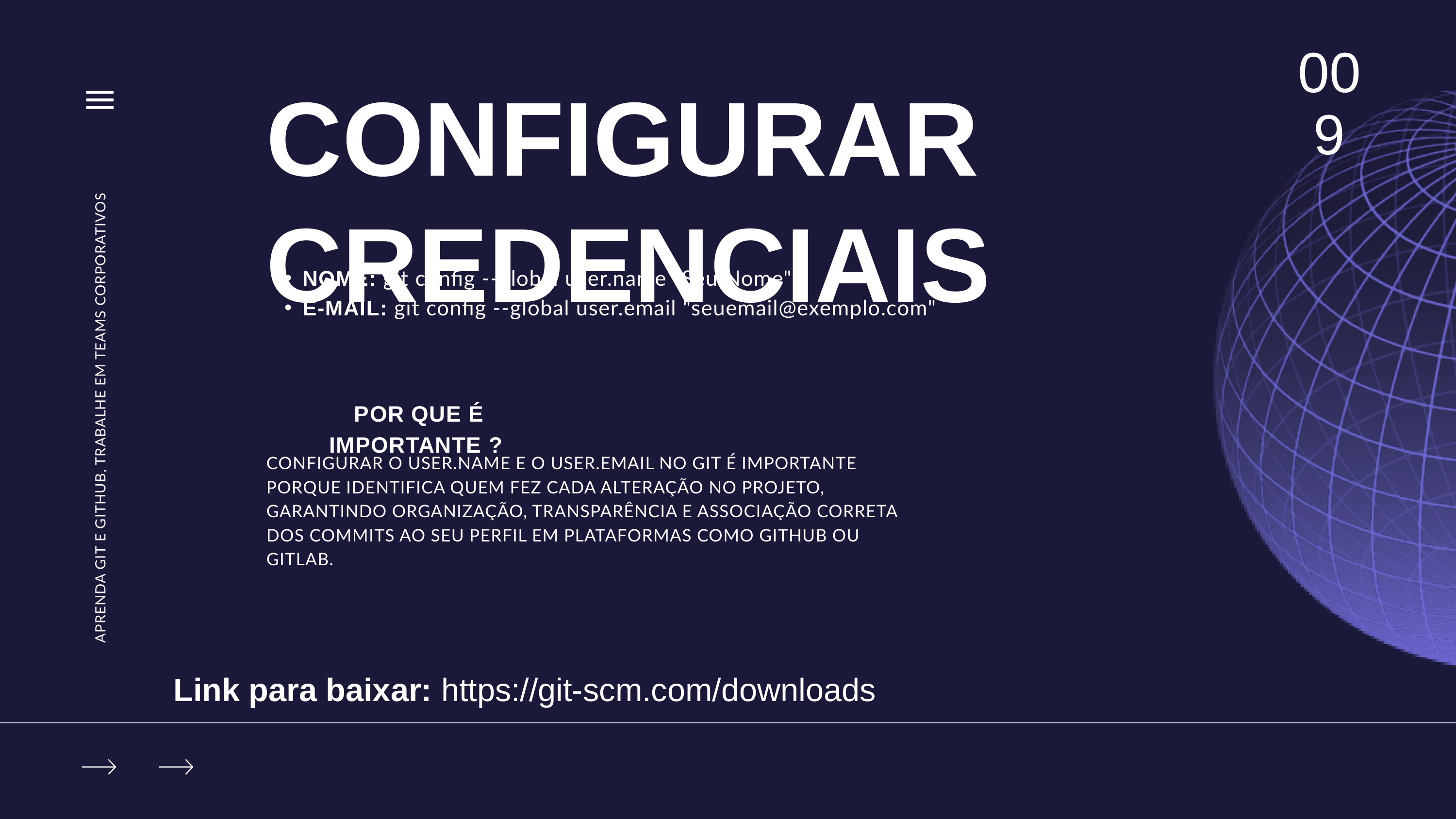

009
CONFIGURAR CREDENCIAIS

NOME: git config --global user.name "Seu Nome"
E-MAIL: git config --global user.email "seuemail@exemplo.com"
APRENDA GIT E GITHUB, TRABALHE EM TEAMS CORPORATIVOS
POR QUE É IMPORTANTE ?
CONFIGURAR O USER.NAME E O USER.EMAIL NO GIT É IMPORTANTE PORQUE IDENTIFICA QUEM FEZ CADA ALTERAÇÃO NO PROJETO, GARANTINDO ORGANIZAÇÃO, TRANSPARÊNCIA E ASSOCIAÇÃO CORRETA DOS COMMITS AO SEU PERFIL EM PLATAFORMAS COMO GITHUB OU GITLAB.
Link para baixar: https://git-scm.com/downloads